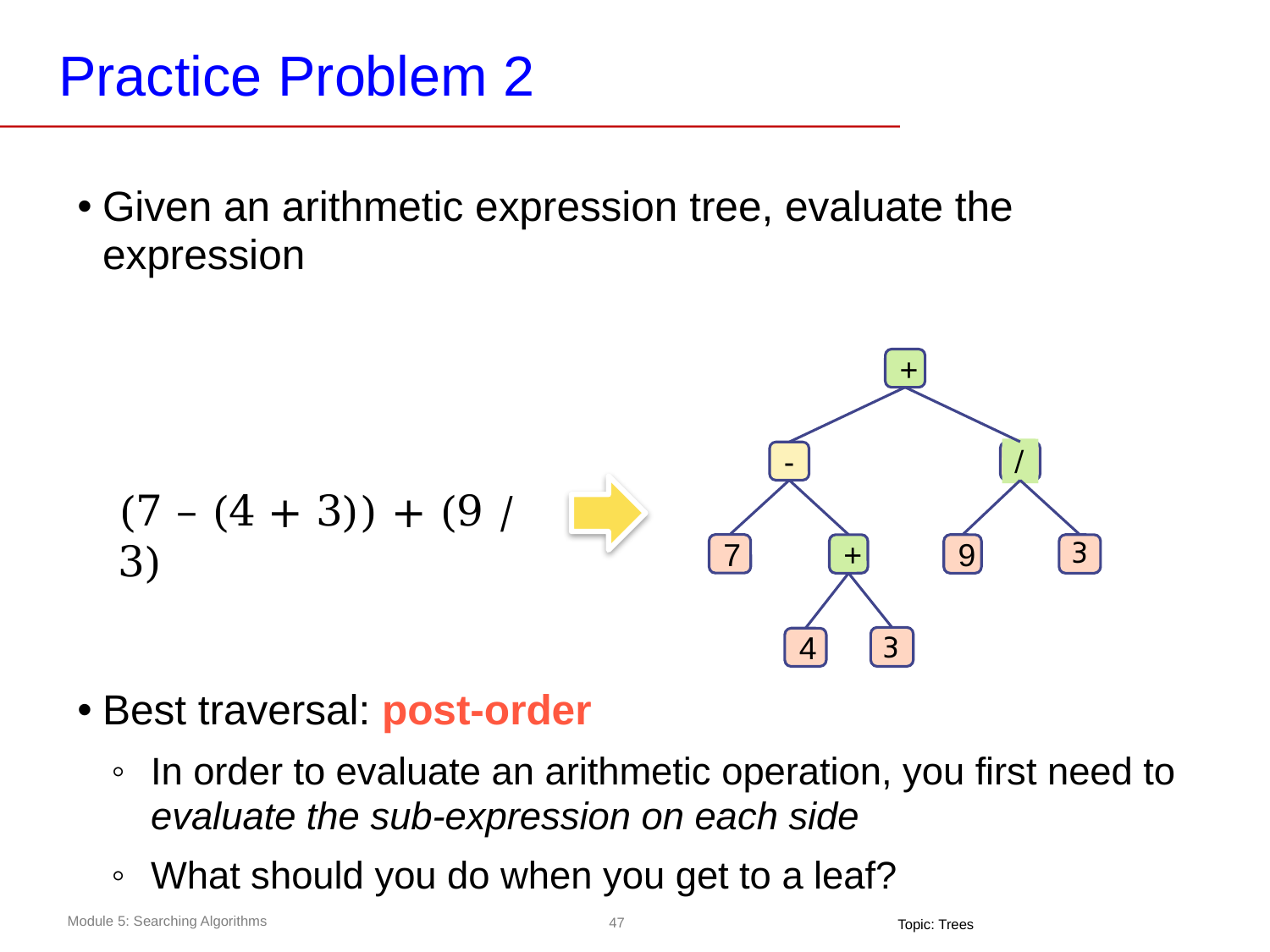

# Practice Problem 2
Given an arithmetic expression tree, evaluate the expression

Best traversal: post-order
In order to evaluate an arithmetic operation, you first need to evaluate the sub-expression on each side
What should you do when you get to a leaf?

+

/
-

7

+

9

3

3
4

(7 – (4 + 3)) + (9 / 3)
Topic: Trees